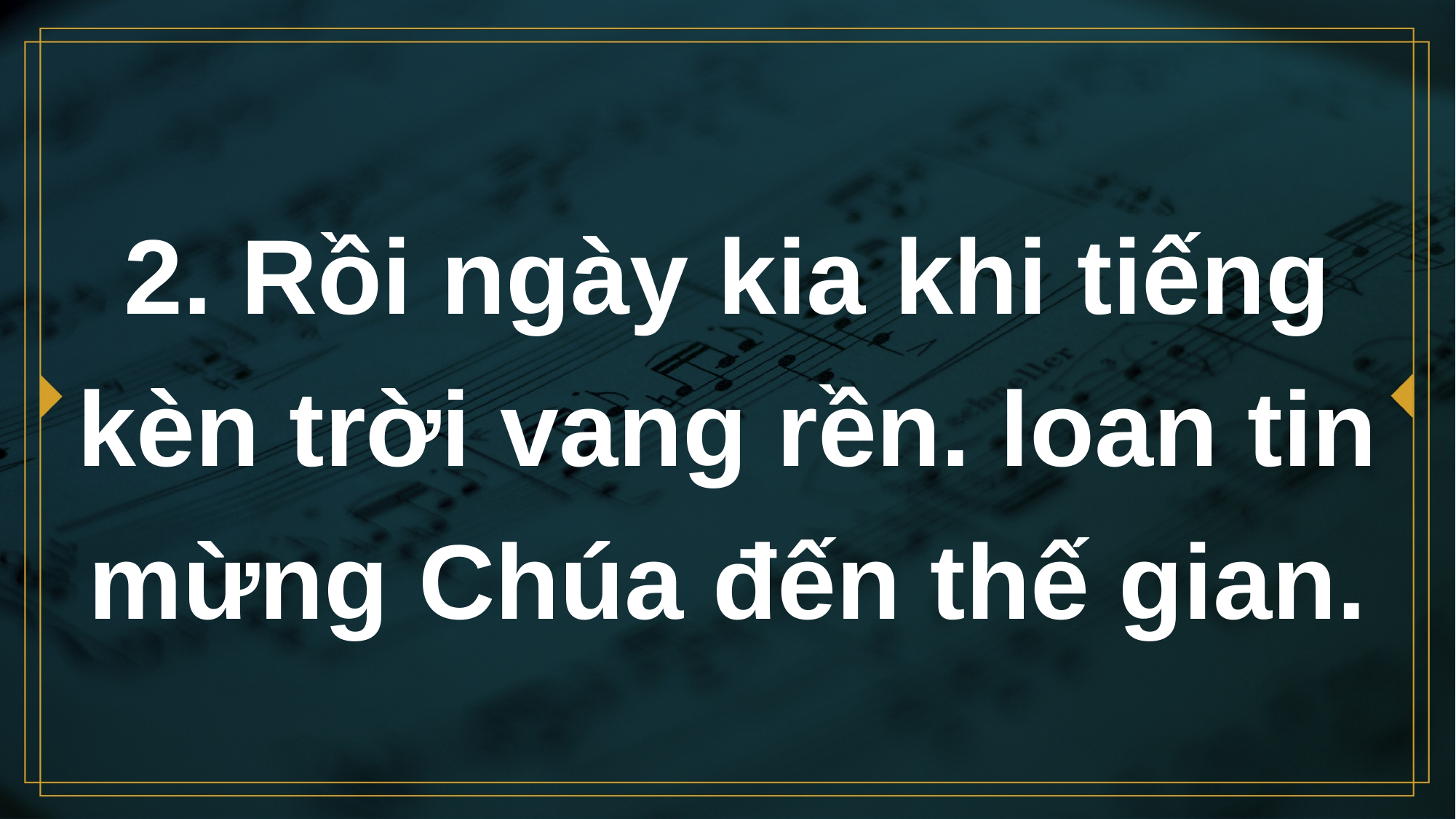

# 2. Rồi ngày kia khi tiếng kèn trời vang rền. loan tin mừng Chúa đến thế gian.